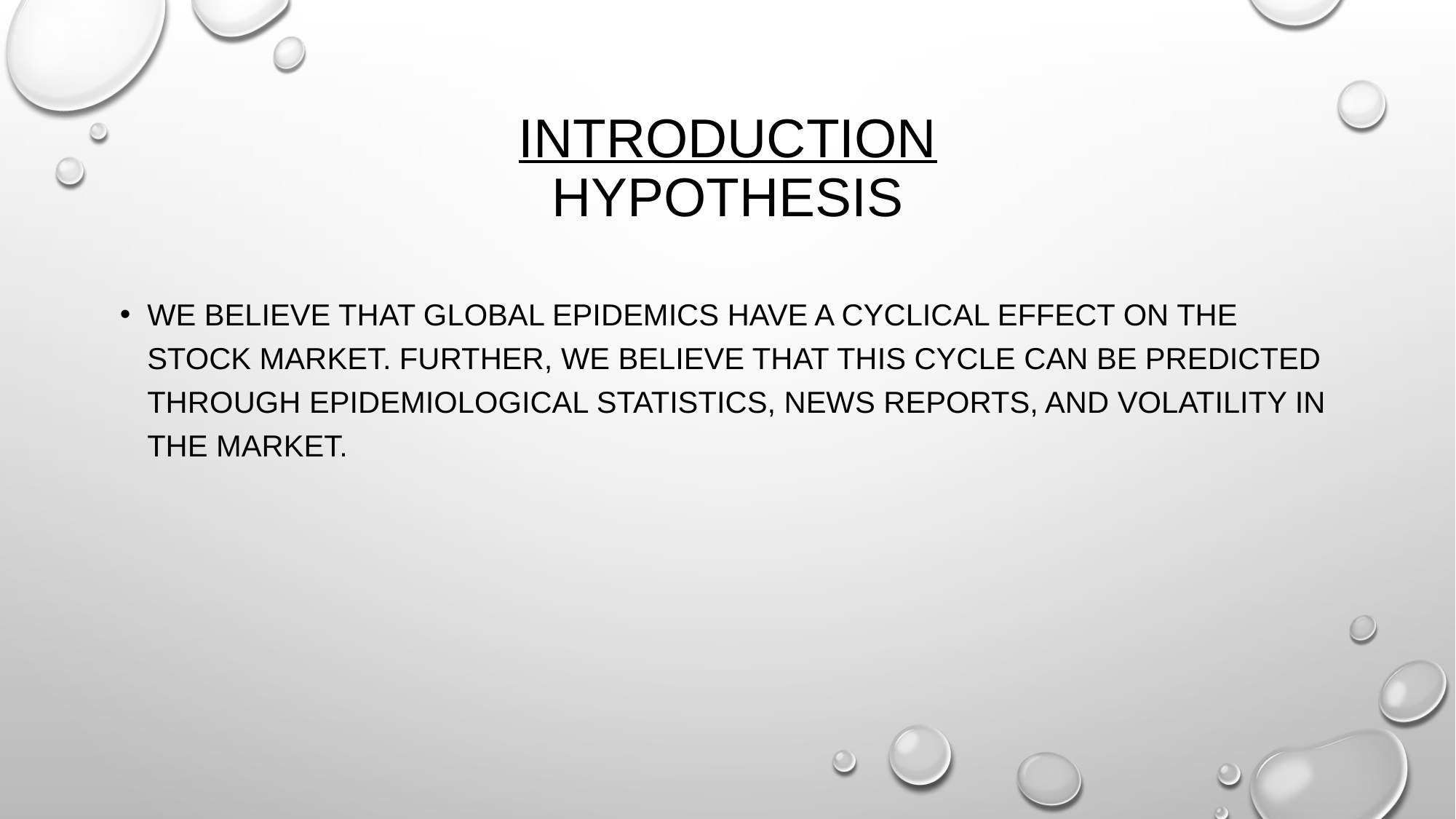

# introduction HYPOTHESIS
We believe that global epidemics have a cyclical effect on the stock market. Further, we believe that this cycle can be predicted through epidemiological statistics, news reports, and volatility in the market.